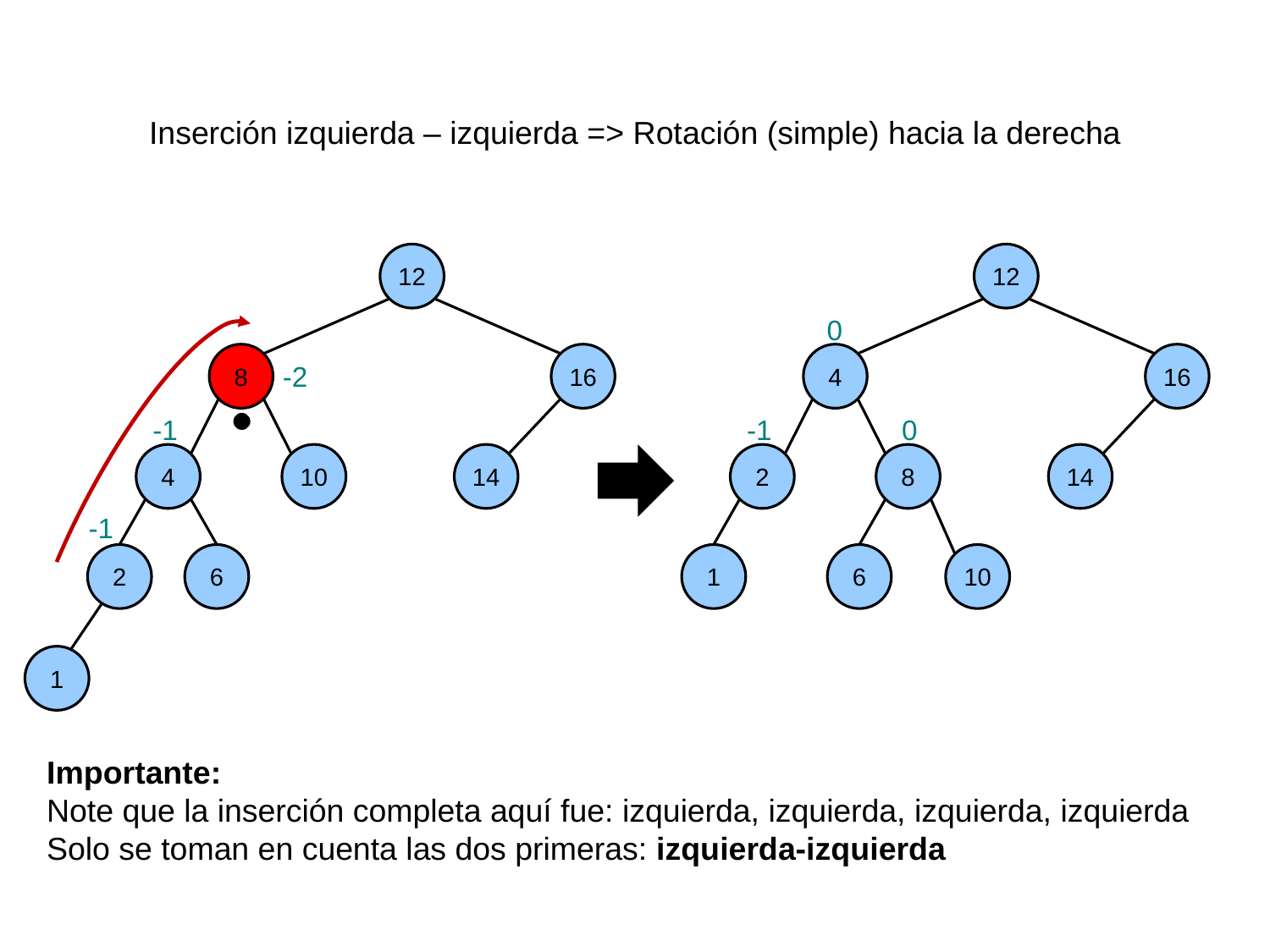

Inserción izquierda – izquierda => Rotación (simple) hacia la derecha
12
8
16
-2
-1

4
10
14
-1
2
6
1
12
0
4
16
-1
0
2
8
14

1
6
10
Importante:
Note que la inserción completa aquí fue: izquierda, izquierda, izquierda, izquierda
Solo se toman en cuenta las dos primeras: izquierda-izquierda